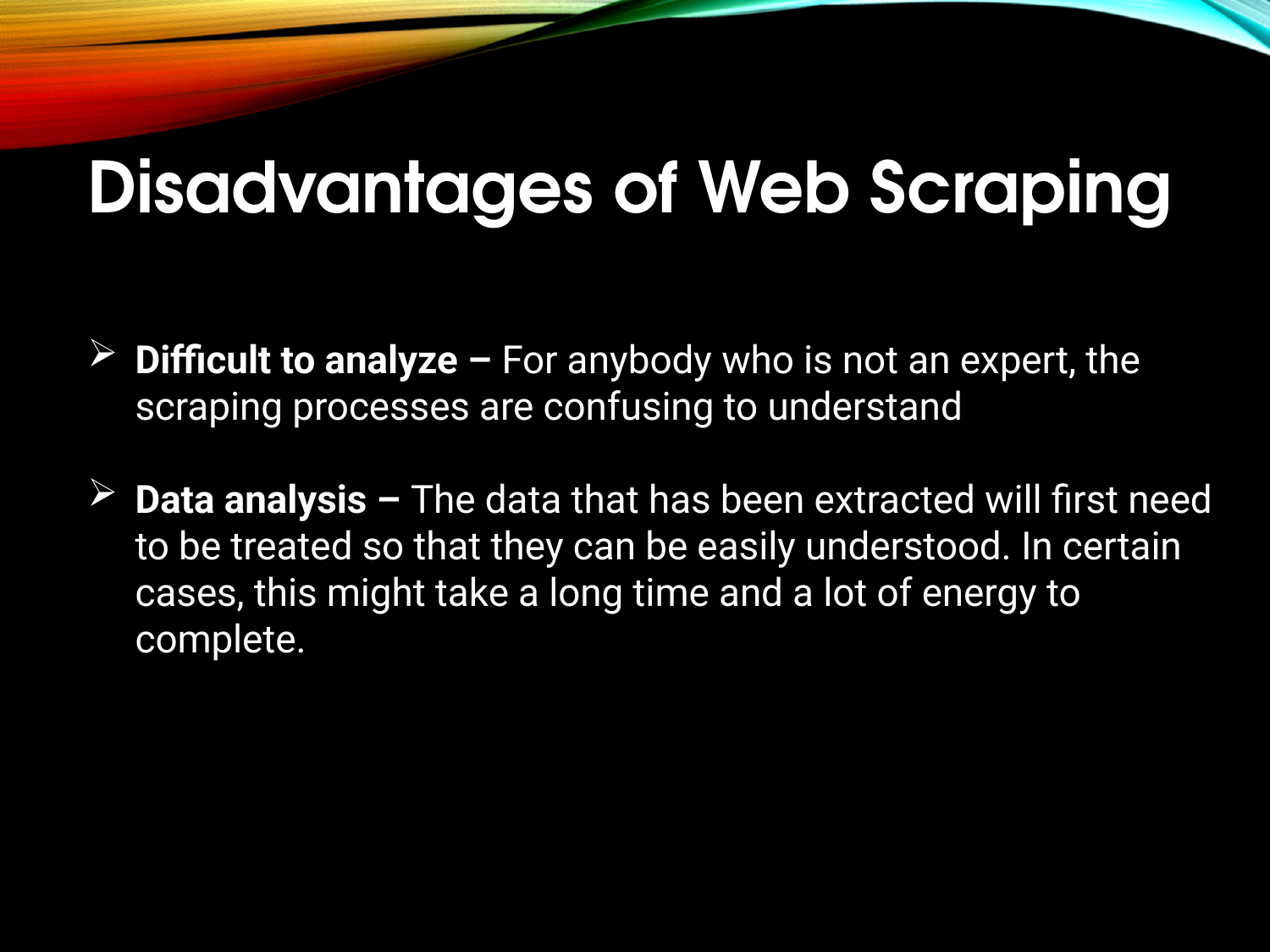

Disadvantages of Web Scraping
Difficult to analyze – For anybody who is not an expert, the scraping processes are confusing to understand

Data analysis – The data that has been extracted will first need to be treated so that they can be easily understood. In certain cases, this might take a long time and a lot of energy to complete.